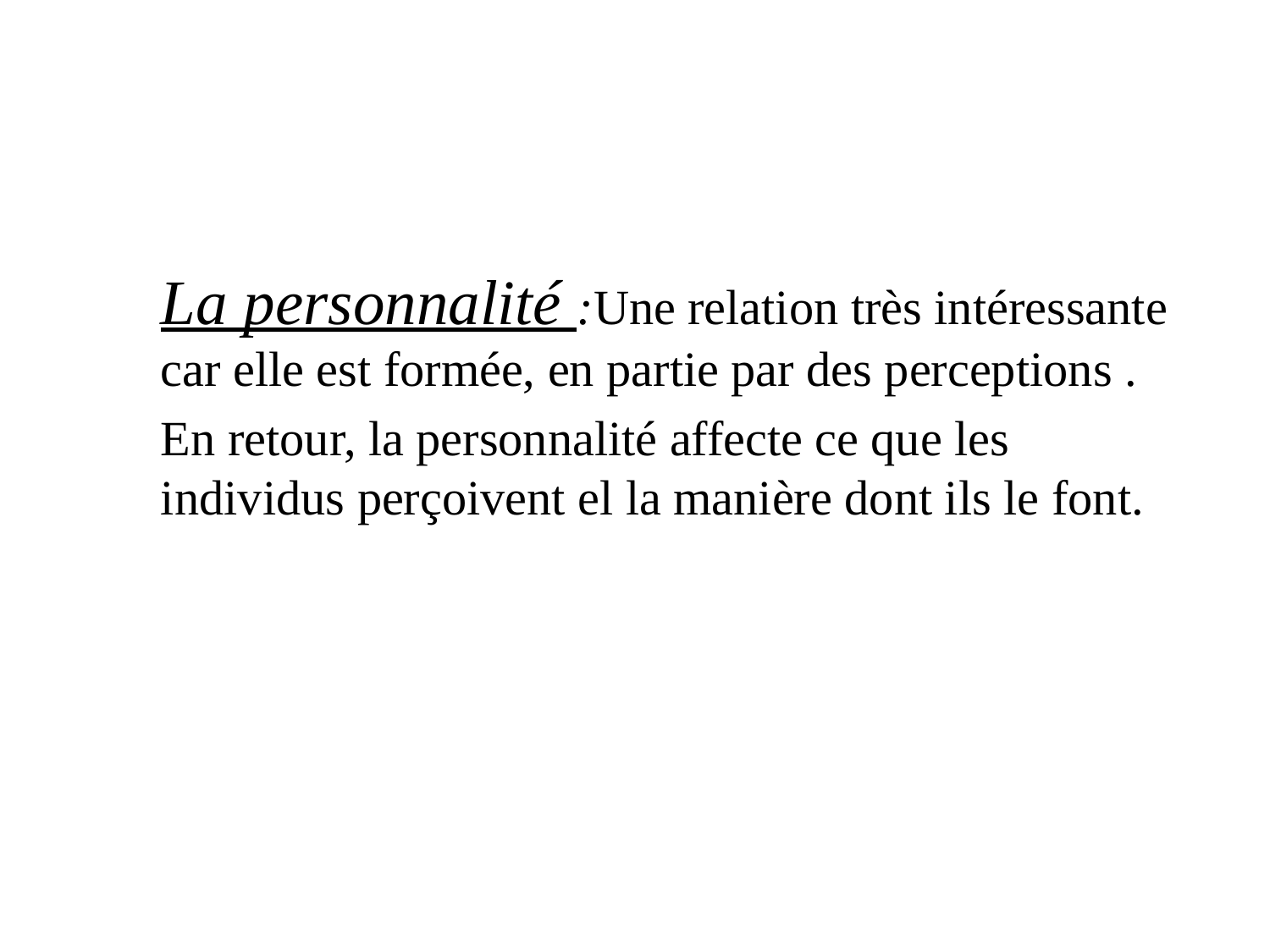

La personnalité :Une relation très intéressante car elle est formée, en partie par des perceptions .
	En retour, la personnalité affecte ce que les individus perçoivent el la manière dont ils le font.